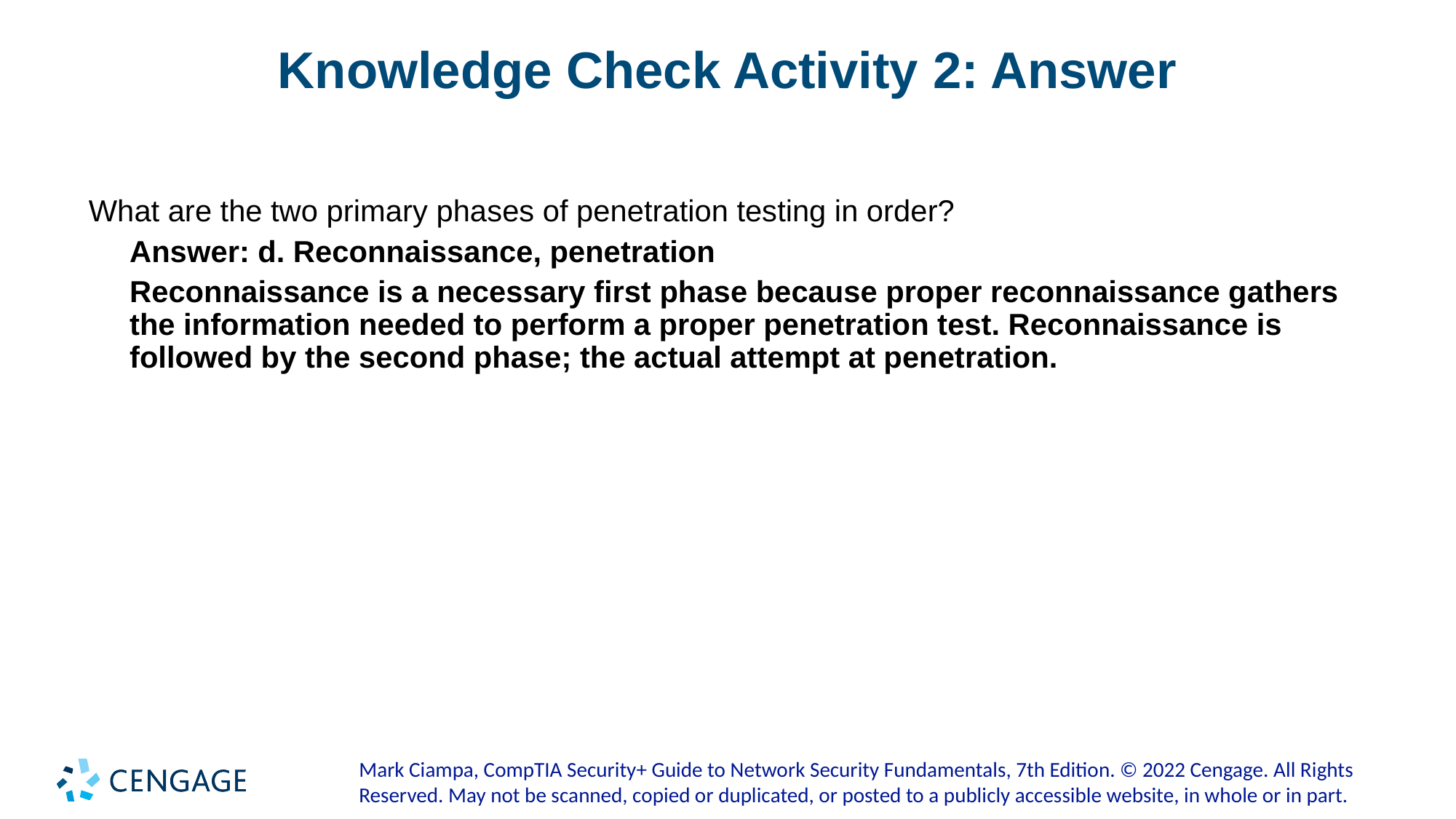

# Knowledge Check Activity 2: Answer
What are the two primary phases of penetration testing in order?
Answer: d. Reconnaissance, penetration
Reconnaissance is a necessary first phase because proper reconnaissance gathers the information needed to perform a proper penetration test. Reconnaissance is followed by the second phase; the actual attempt at penetration.